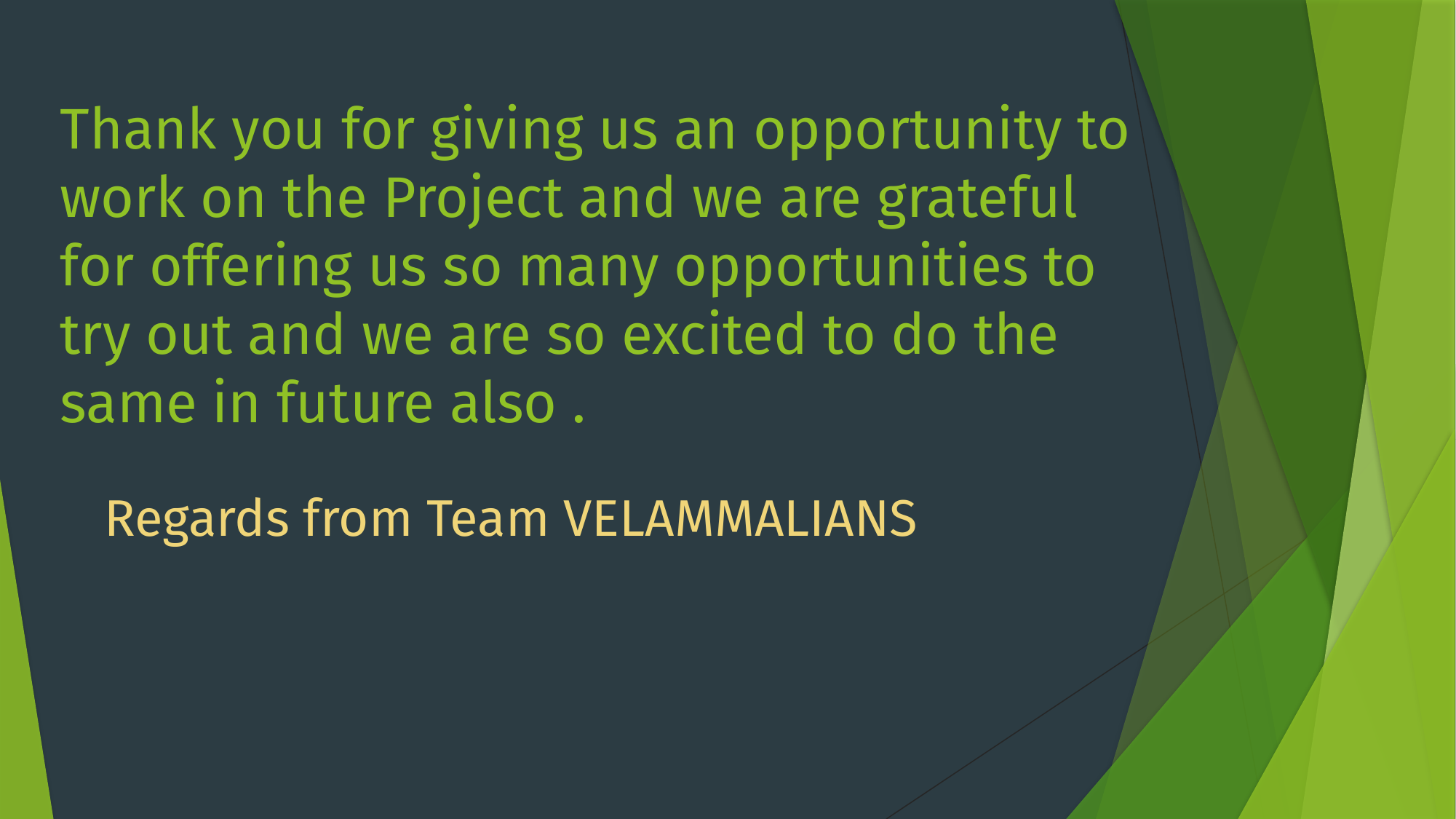

# Thank you for giving us an opportunity to work on the Project and we are grateful for offering us so many opportunities to try out and we are so excited to do the same in future also . Regards from Team VELAMMALIANS